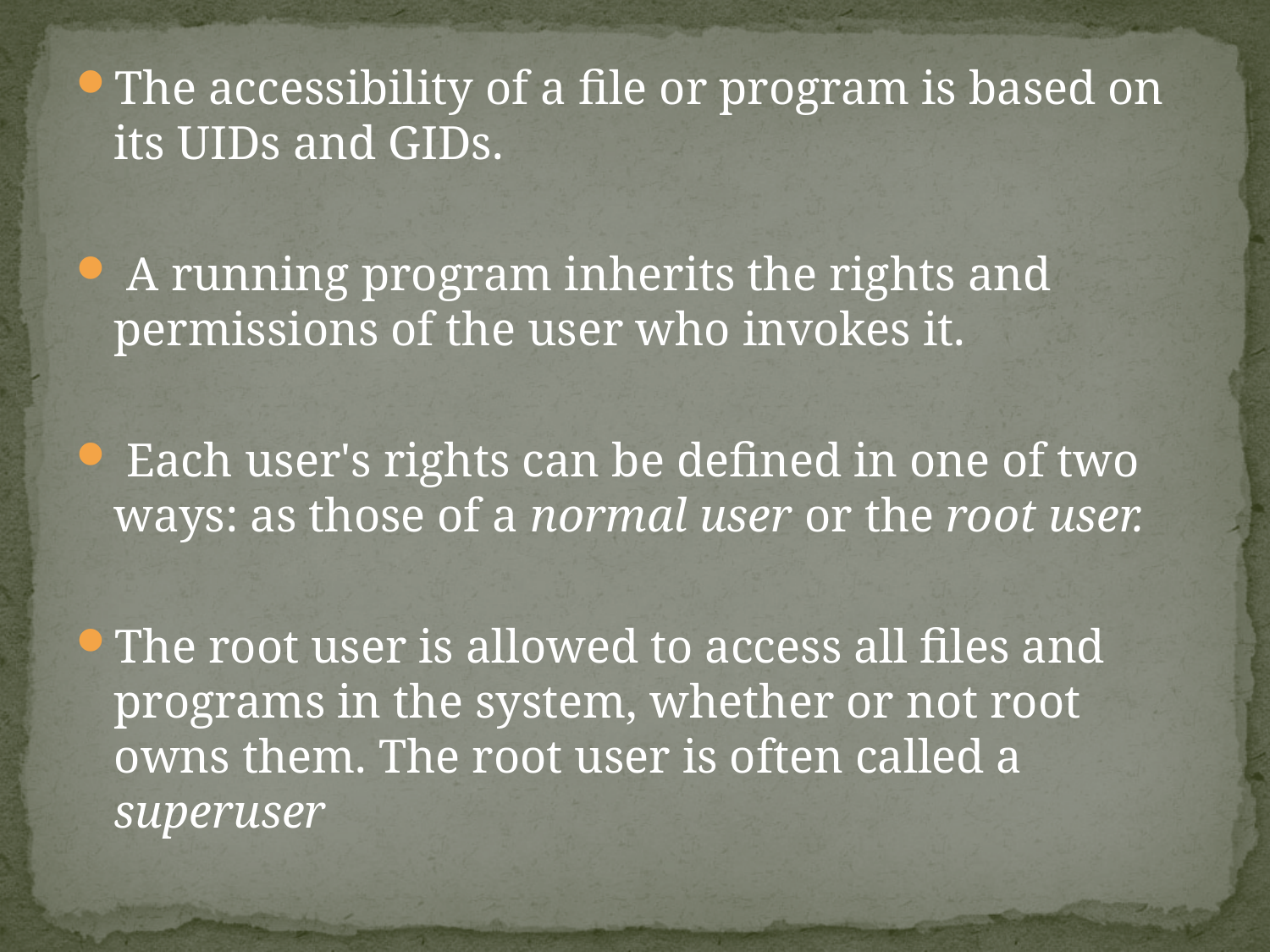

The accessibility of a file or program is based on its UIDs and GIDs.

 A running pro­gram inherits the rights and permissions of the user who invokes it.

 Each user's rights can be defined in one of two ways: as those of a normal user or the root user.

The root user is allowed to access all files and programs in the system, whether or not root owns them. The root user is often called a superuser